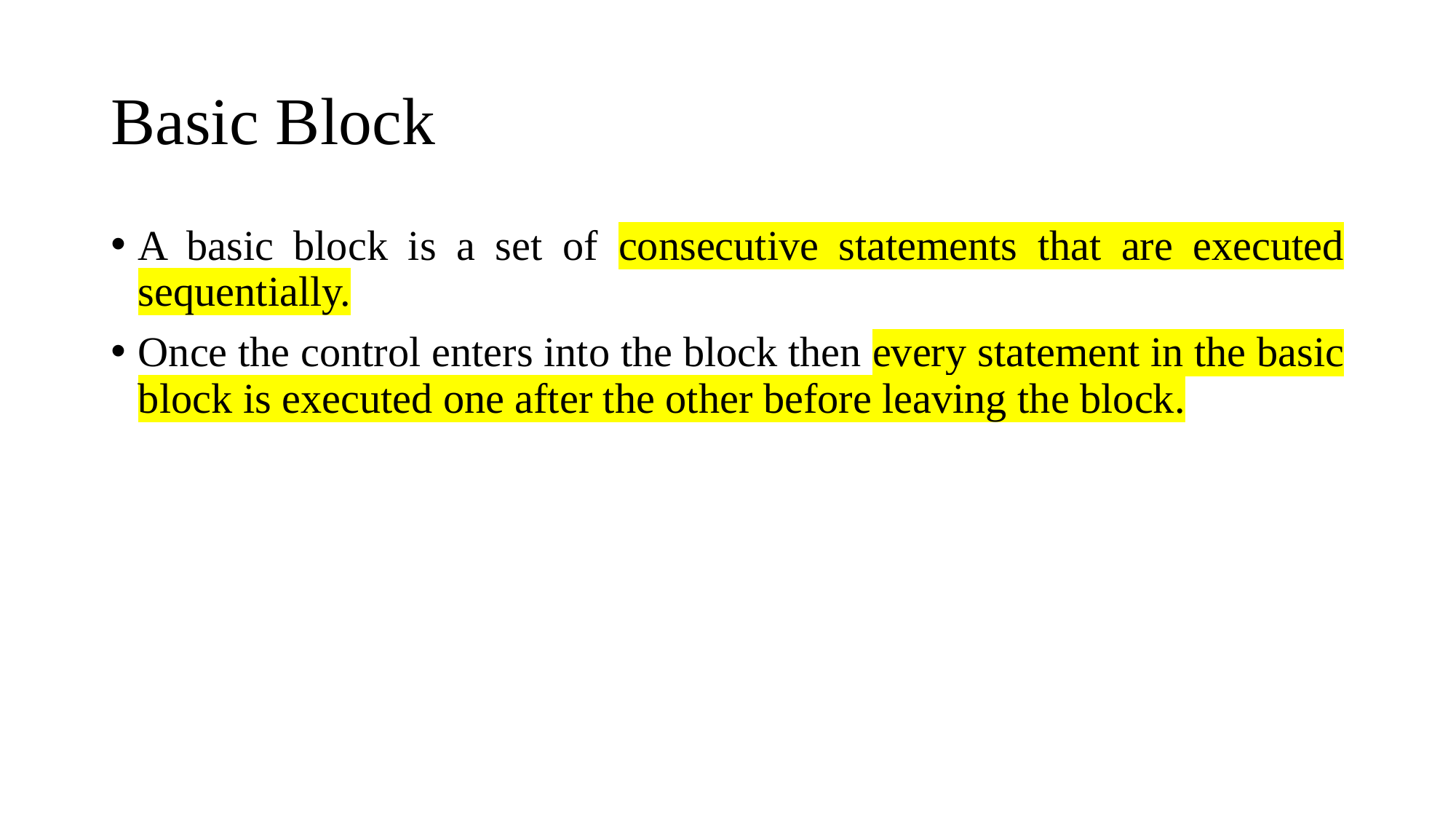

# Basic Block
A basic block is a set of consecutive statements that are executed sequentially.
Once the control enters into the block then every statement in the basic block is executed one after the other before leaving the block.